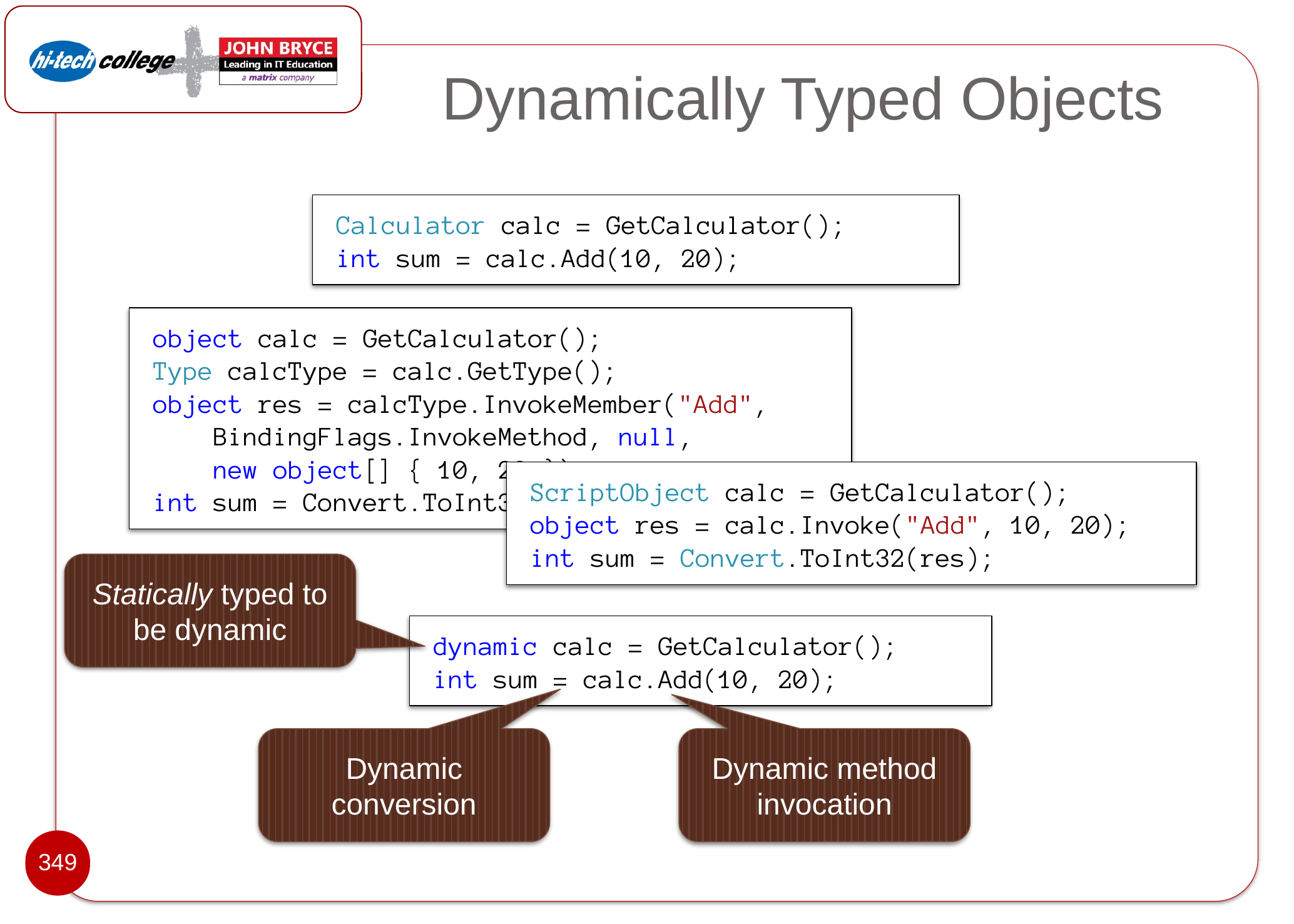

# Dynamically Typed Objects
Calculator calc = GetCalculator();
int sum = calc.Add(10, 20);

object calc = GetCalculator();
Type calcType = calc.GetType();
object res = calcType.InvokeMember("Add",
    BindingFlags.InvokeMethod, null,
    new object[] { 10, 20 });
int sum = Convert.ToInt32(res);
ScriptObject calc = GetCalculator();
object res = calc.Invoke("Add", 10, 20);
int sum = Convert.ToInt32(res);
Statically typed to be dynamic
dynamic calc = GetCalculator();
int sum = calc.Add(10, 20);
Dynamic conversion
Dynamic method invocation
349